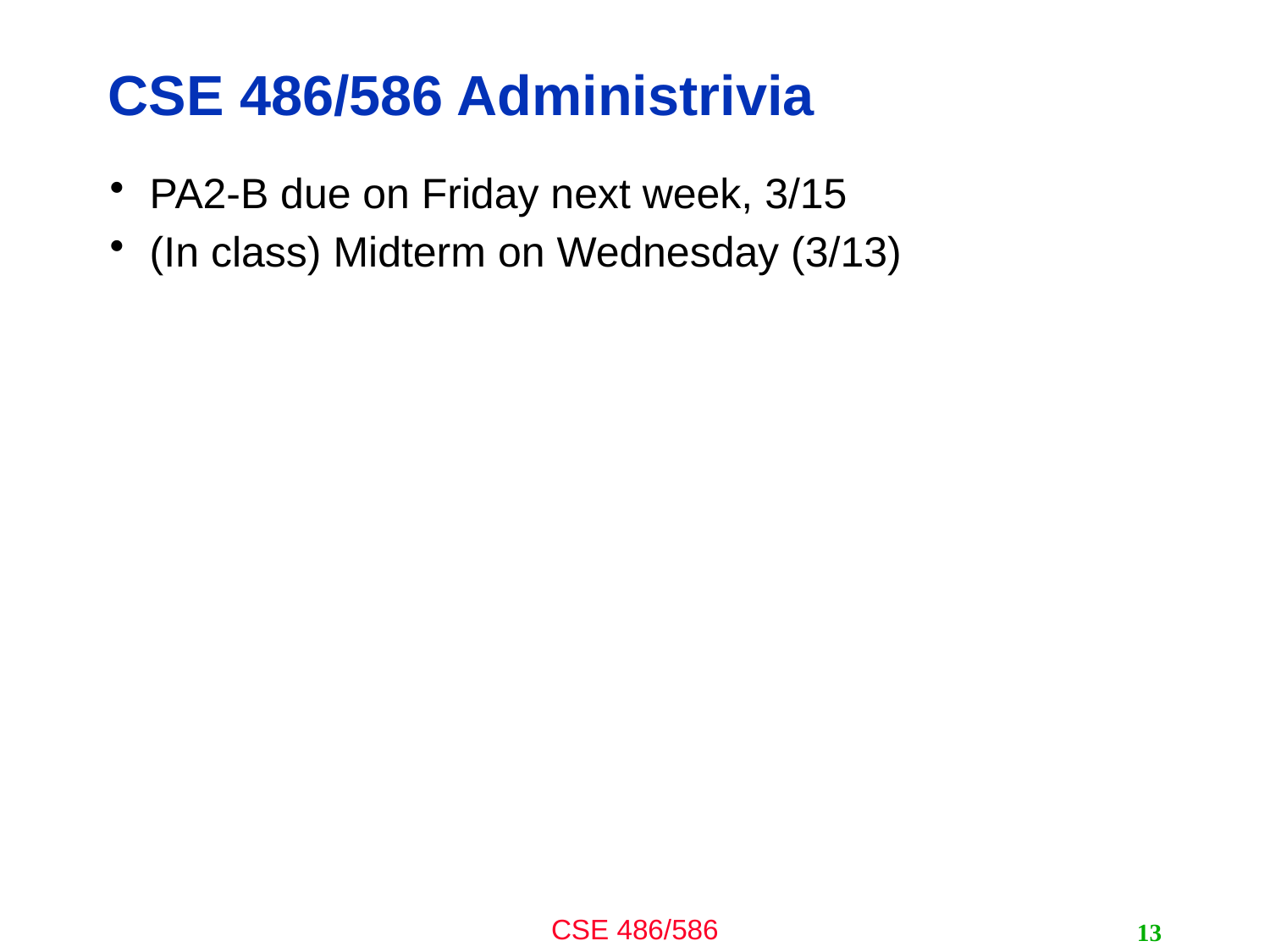

# CSE 486/586 Administrivia
PA2-B due on Friday next week, 3/15
(In class) Midterm on Wednesday (3/13)
13